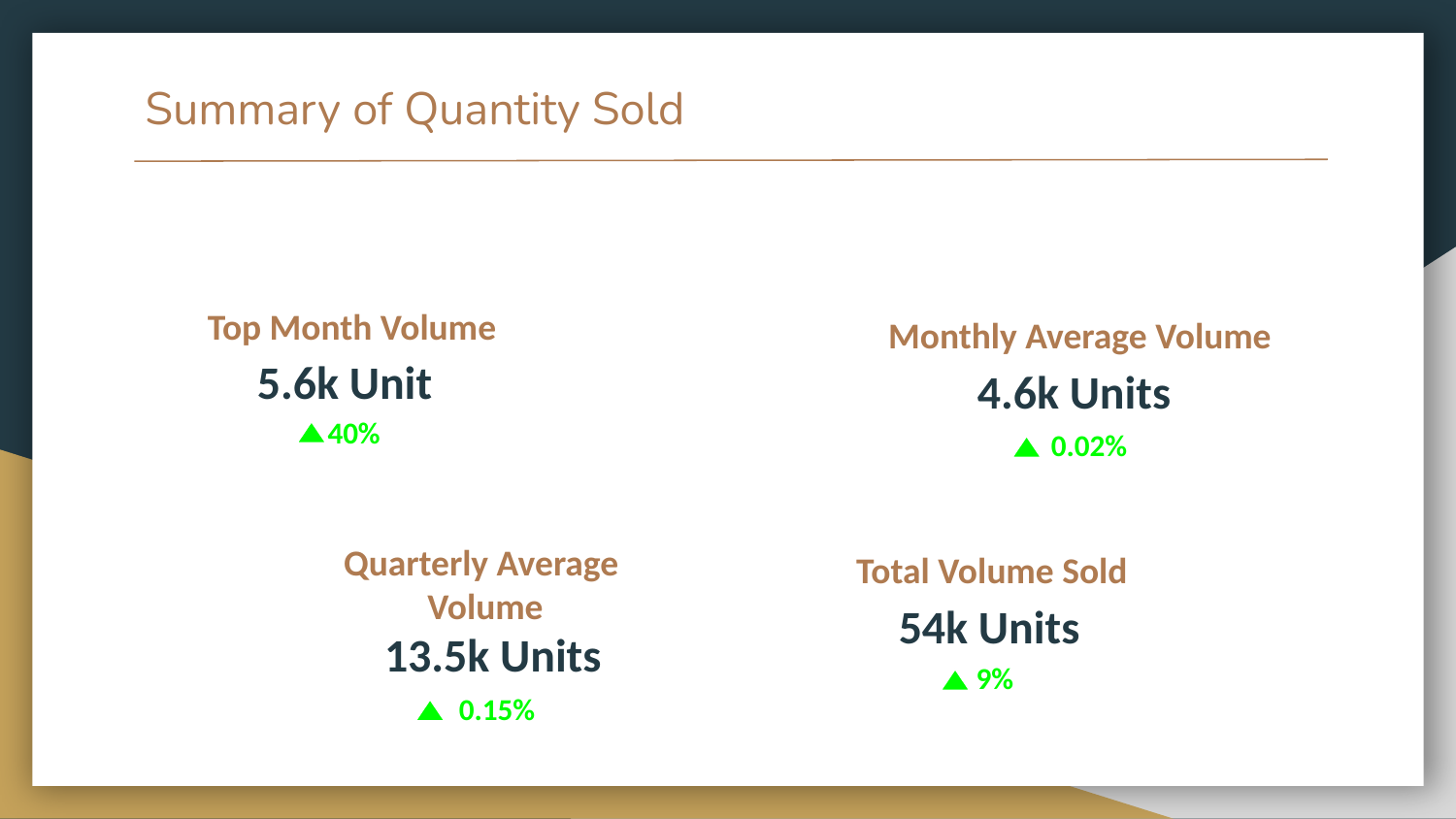

# Summary of Quantity Sold
Top Month Volume
Monthly Average Volume
5.6k Unit
4.6k Units
40%
0.02%

Quarterly Average
Volume
Total Volume Sold
54k Units
13.5k Units
9%

0.15%